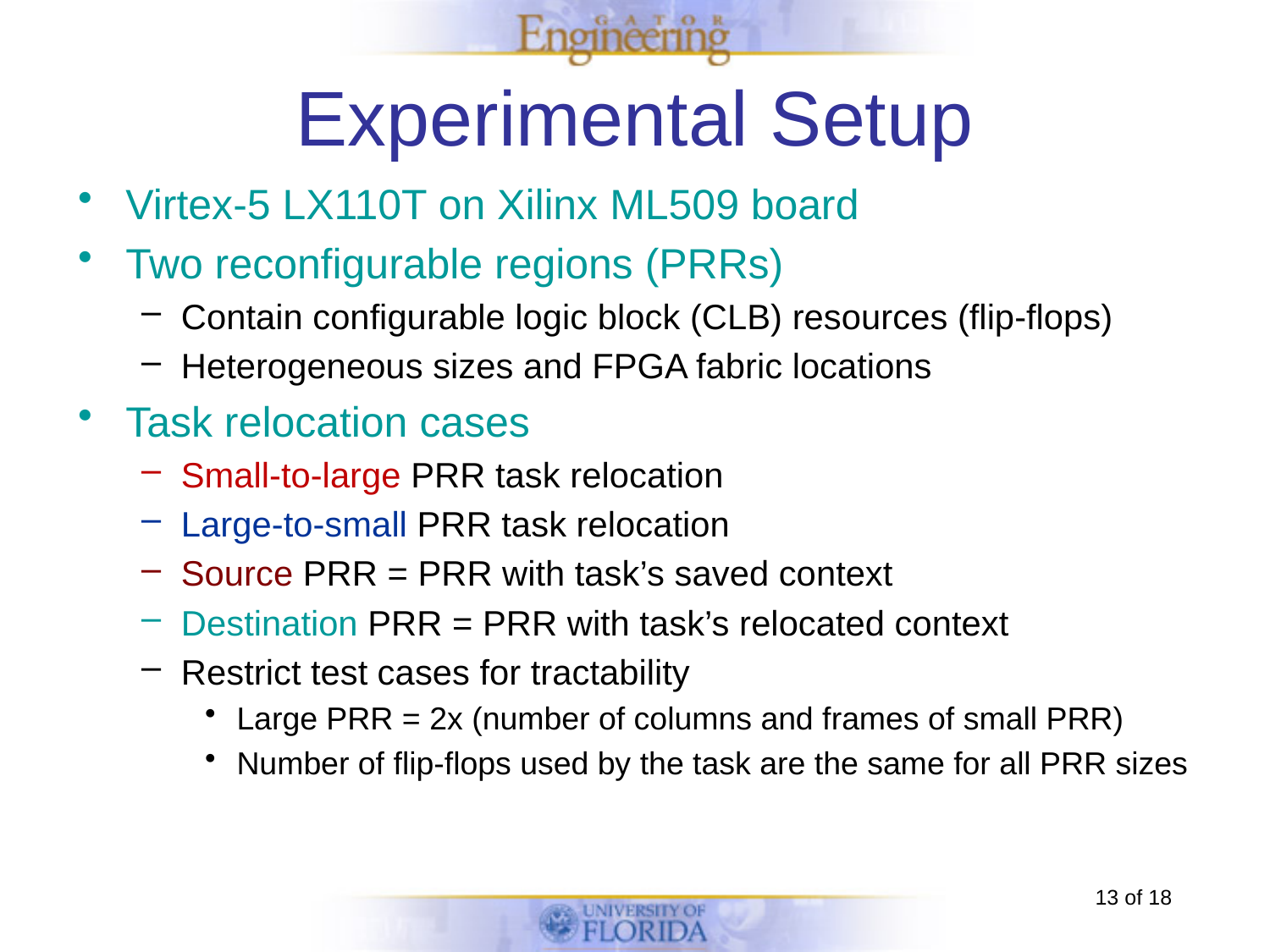

# Experimental Setup
Virtex-5 LX110T on Xilinx ML509 board
Two reconfigurable regions (PRRs)
Contain configurable logic block (CLB) resources (flip-flops)
Heterogeneous sizes and FPGA fabric locations
Task relocation cases
Small-to-large PRR task relocation
Large-to-small PRR task relocation
Source PRR = PRR with task’s saved context
Destination PRR = PRR with task’s relocated context
Restrict test cases for tractability
Large PRR = 2x (number of columns and frames of small PRR)
Number of flip-flops used by the task are the same for all PRR sizes